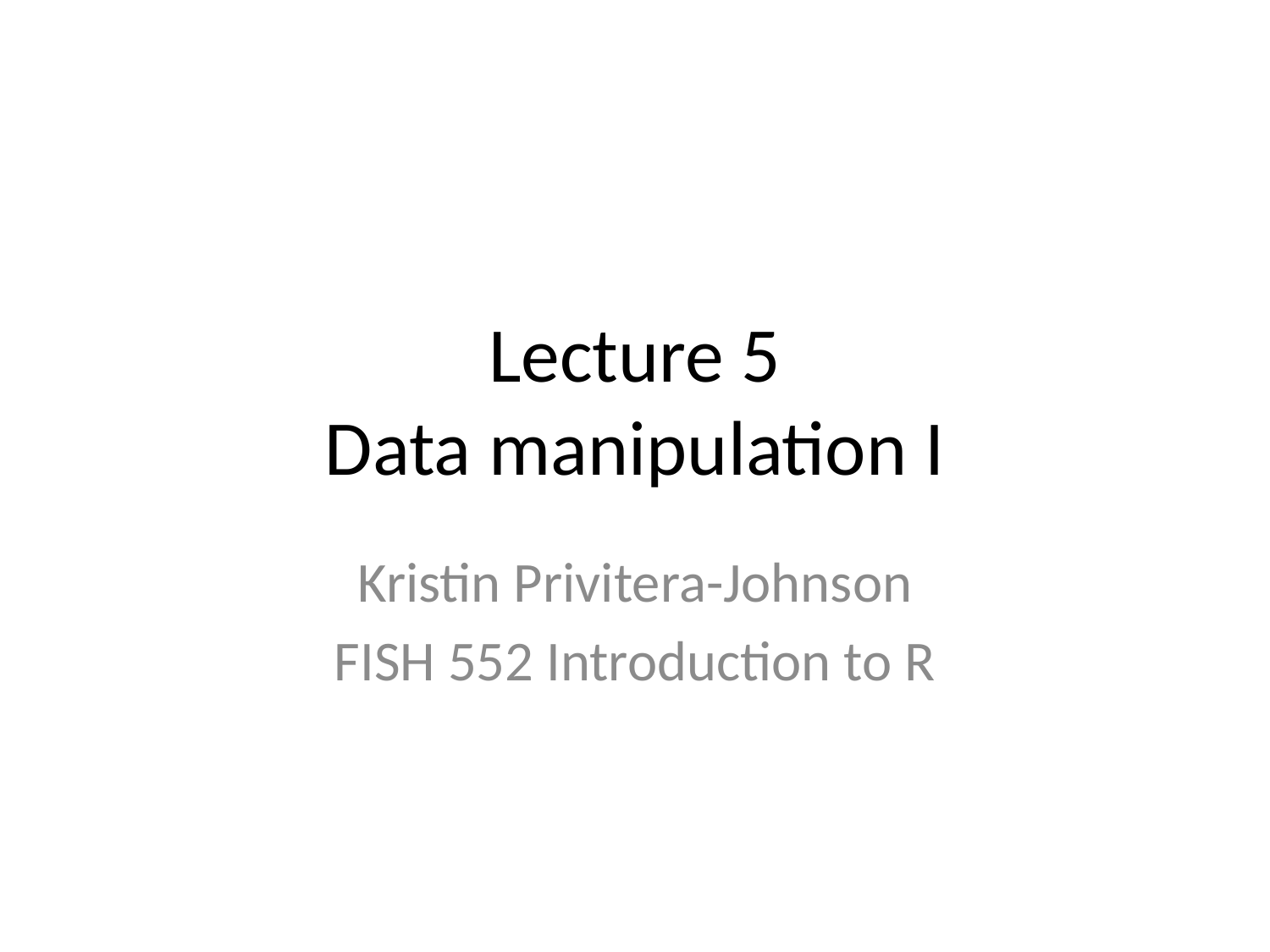

# Lecture 5 Data manipulation I
Kristin Privitera-Johnson
FISH 552 Introduction to R